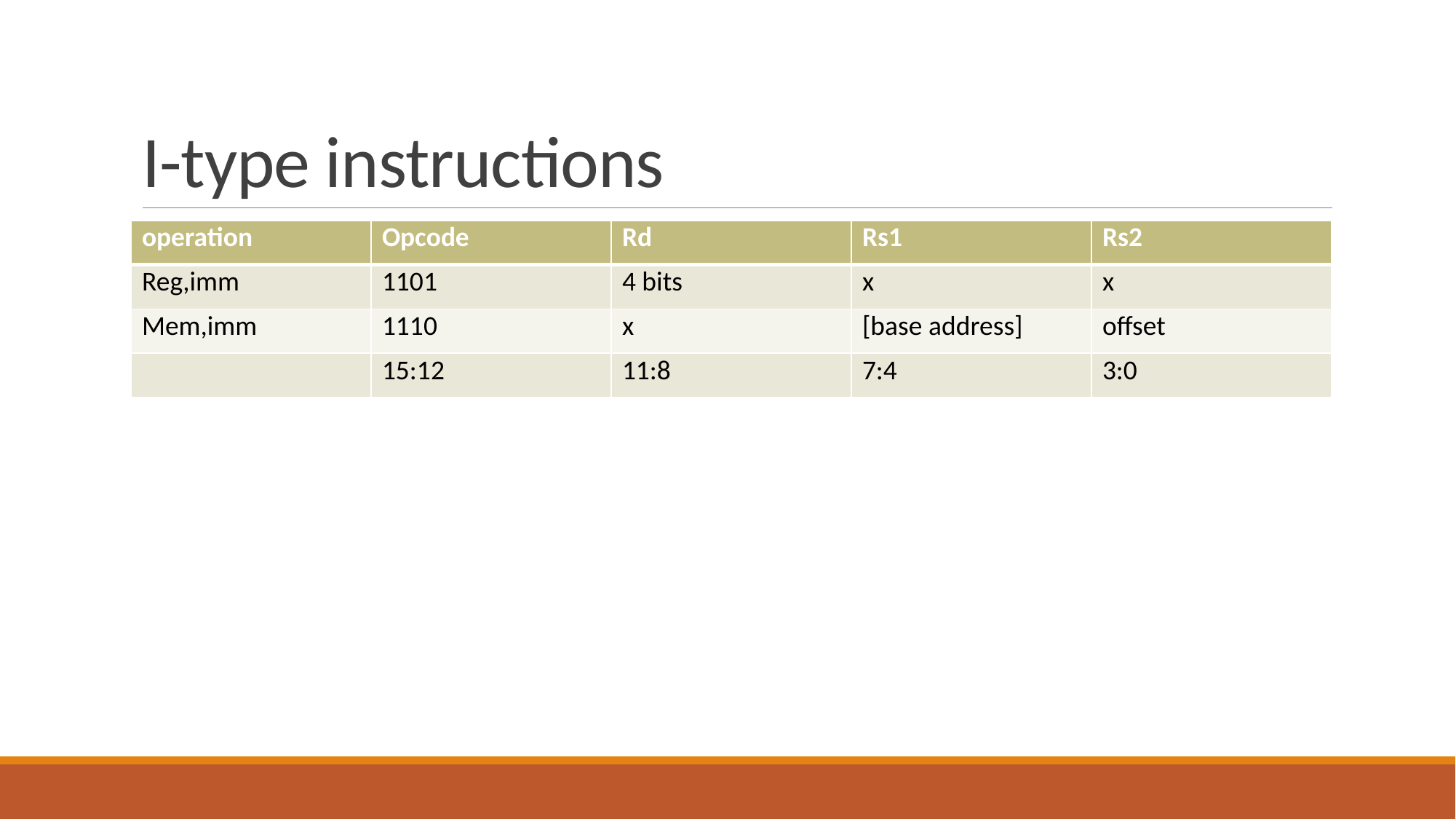

# I-type instructions
| operation | Opcode | Rd | Rs1 | Rs2 |
| --- | --- | --- | --- | --- |
| Reg,imm | 1101 | 4 bits | x | x |
| Mem,imm | 1110 | x | [base address] | offset |
|  | 15:12 | 11:8 | 7:4 | 3:0 |